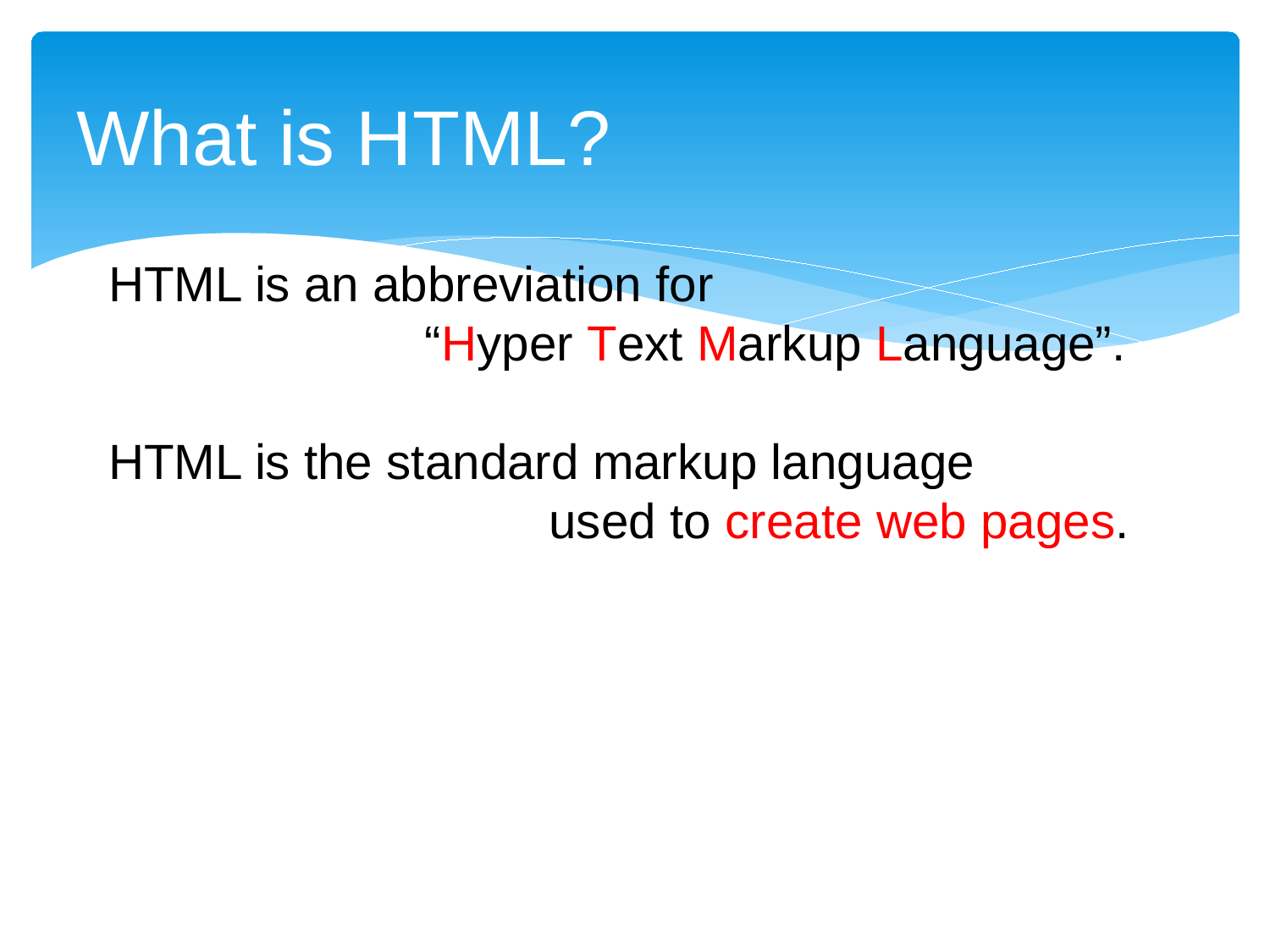

# What is HTML?
HTML is an abbreviation for
                       “Hyper Text Markup Language”.

HTML is the standard markup language
                                used to create web pages.